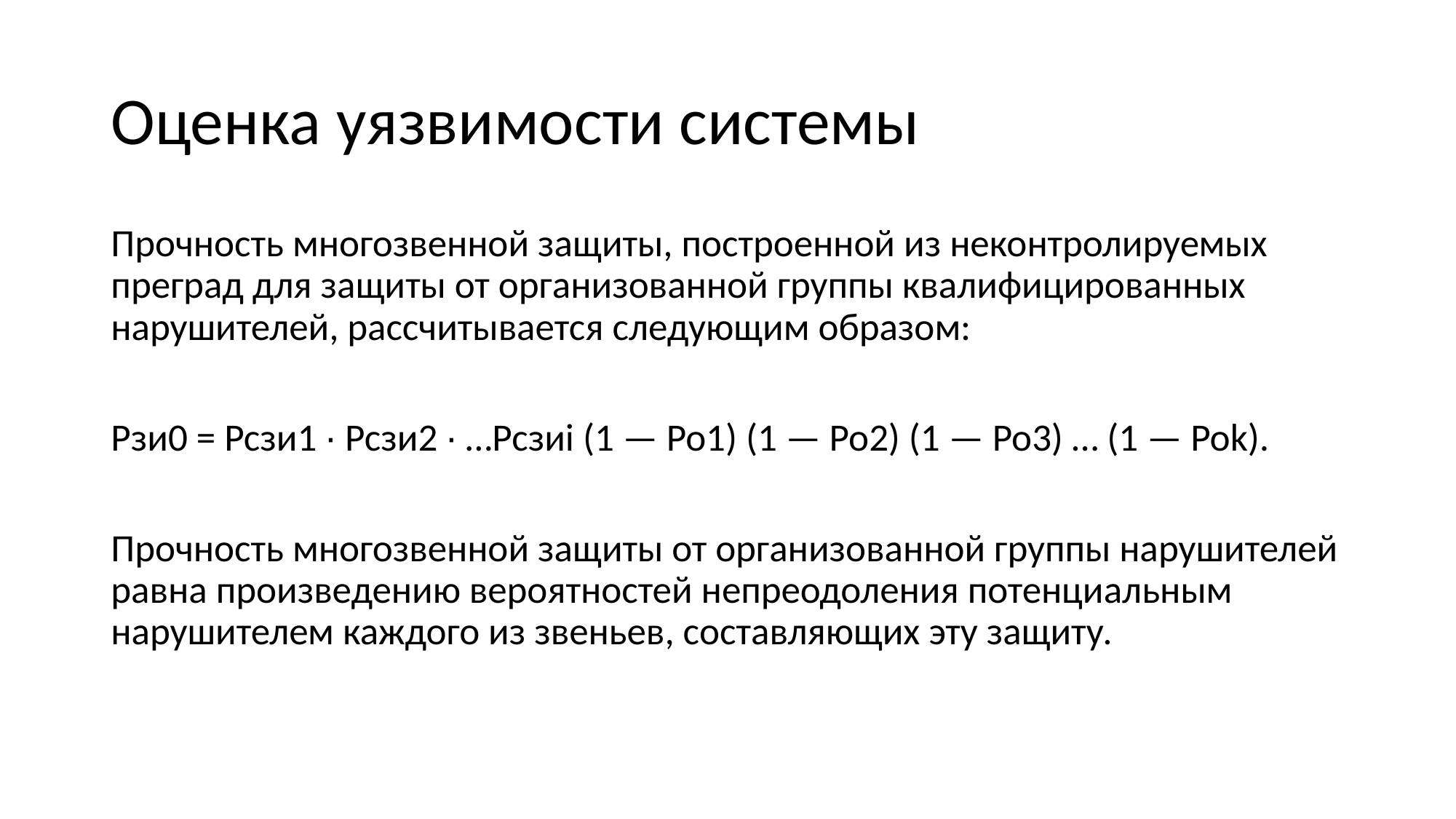

# Оценка уязвимости системы
Прочность многозвенной защиты, построенной из неконтролируемых преград для защиты от организованной группы квалифицированных нарушителей, рассчитывается следующим образом:

Рзи0 = Рсзи1 ∙ Рсзи2 ∙ …Рсзиi (1 — Ро1) (1 — Ро2) (1 — Ро3) … (1 — Роk).

Прочность многозвенной защиты от организованной группы нарушителей равна произведению вероятностей непреодоления потенциальным нарушителем каждого из звеньев, составляющих эту защиту.